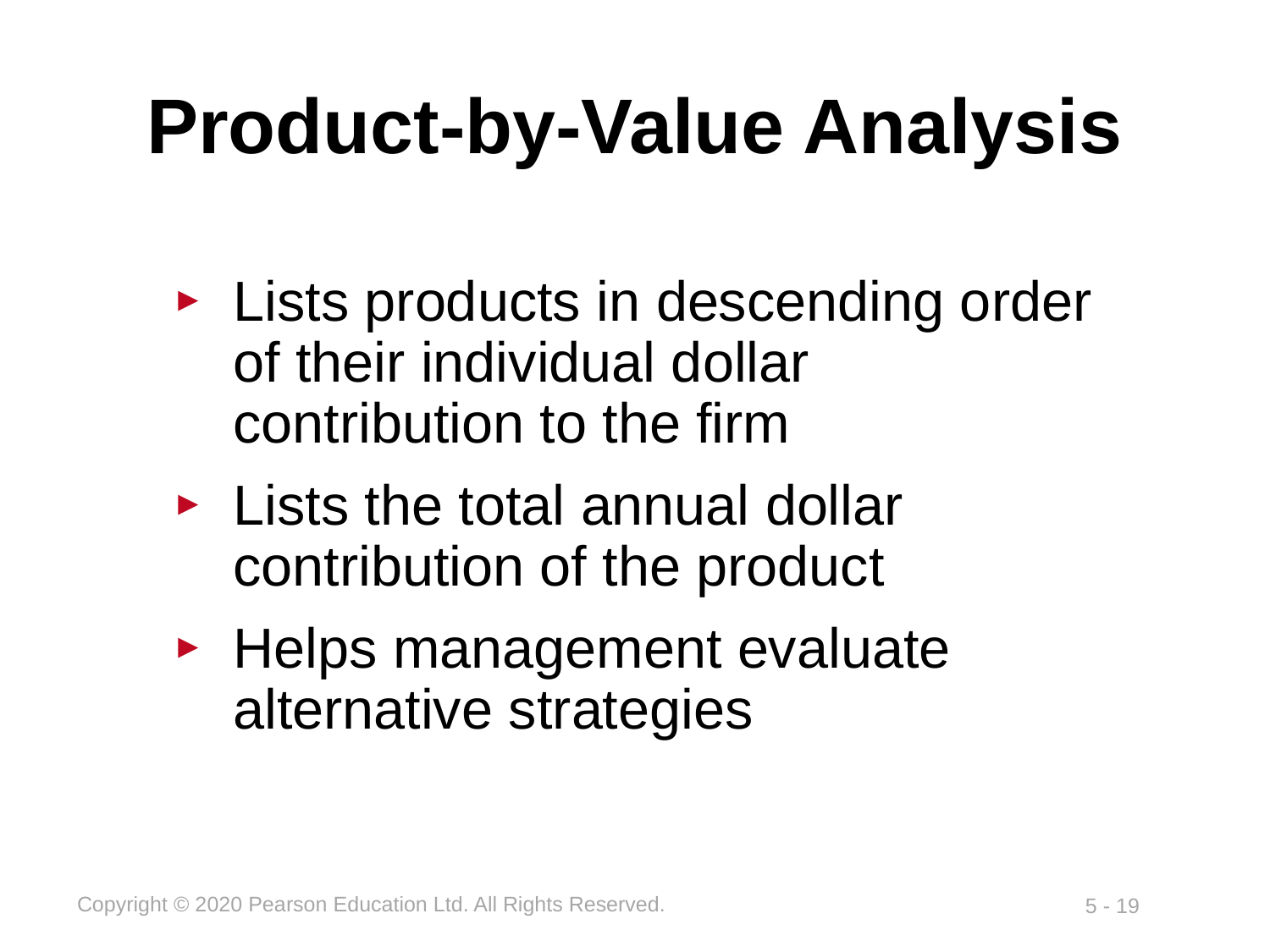

# Product-by-Value Analysis
Lists products in descending order of their individual dollar contribution to the firm
Lists the total annual dollar contribution of the product
Helps management evaluate alternative strategies